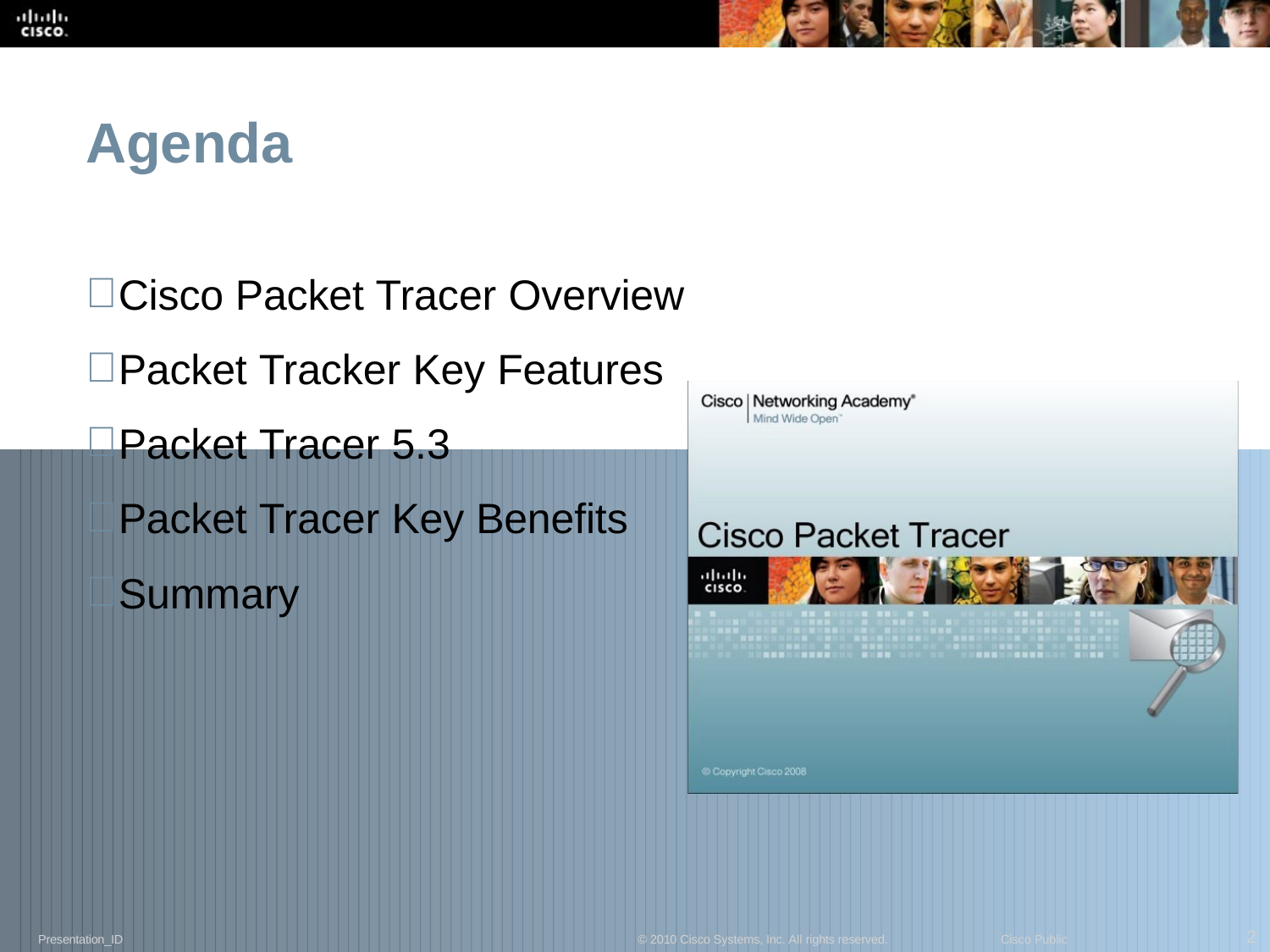

# Agenda
Cisco Packet Tracer Overview
Packet Tracker Key Features
Packet Tracer 5.3
Packet Tracer Key Benefits
Summary

2
Presentation_ID
© 2010 Cisco Systems, Inc. All rights reserved.
Cisco Public